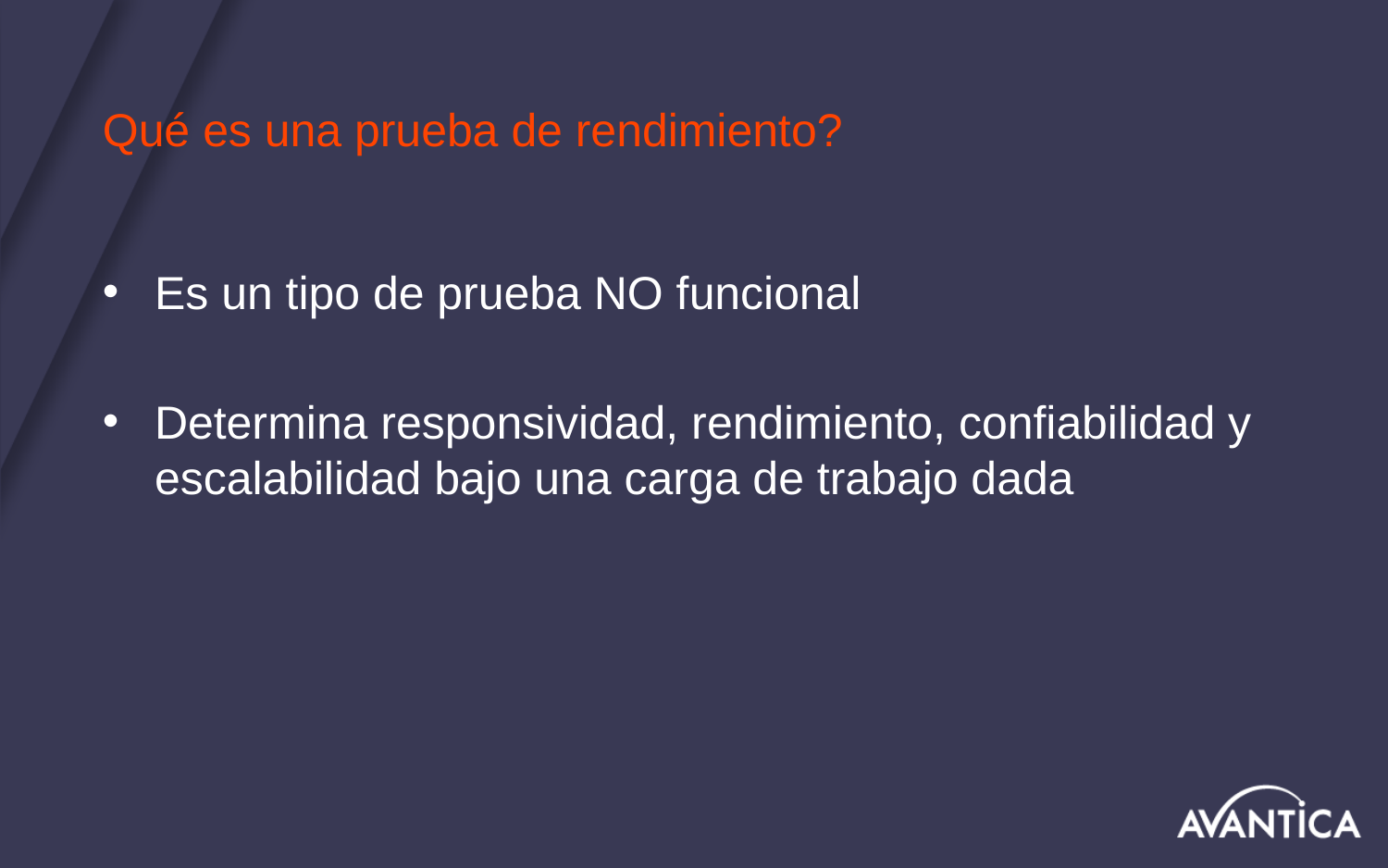

# Qué es una prueba de rendimiento?
Es un tipo de prueba NO funcional

Determina responsividad, rendimiento, confiabilidad y escalabilidad bajo una carga de trabajo dada